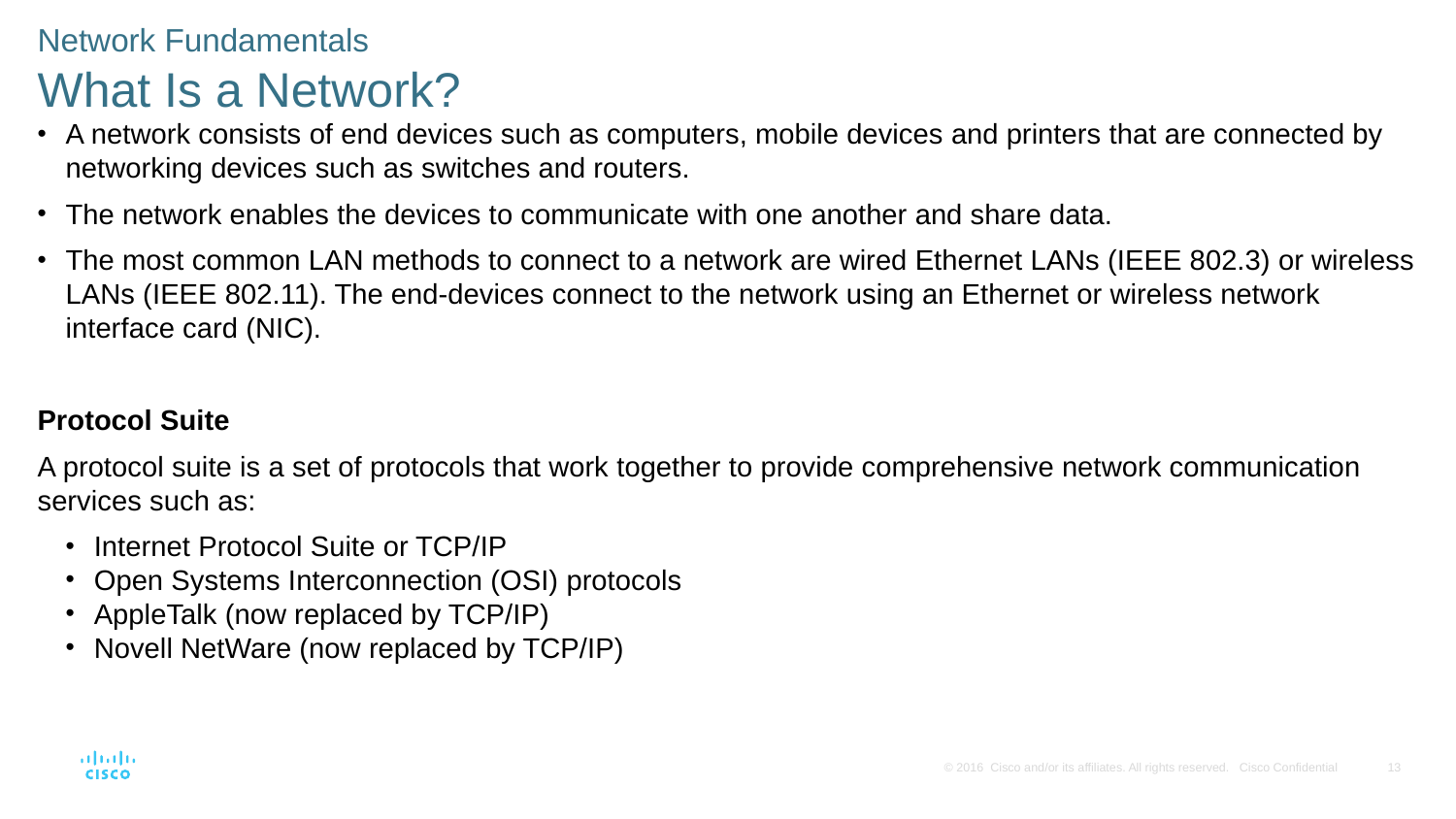

Network Fundamentals
What Is a Network?
A network consists of end devices such as computers, mobile devices and printers that are connected by networking devices such as switches and routers.
The network enables the devices to communicate with one another and share data.
The most common LAN methods to connect to a network are wired Ethernet LANs (IEEE 802.3) or wireless LANs (IEEE 802.11). The end-devices connect to the network using an Ethernet or wireless network interface card (NIC).

Protocol Suite
A protocol suite is a set of protocols that work together to provide comprehensive network communication services such as:
Internet Protocol Suite or TCP/IP
Open Systems Interconnection (OSI) protocols
AppleTalk (now replaced by TCP/IP)
Novell NetWare (now replaced by TCP/IP)